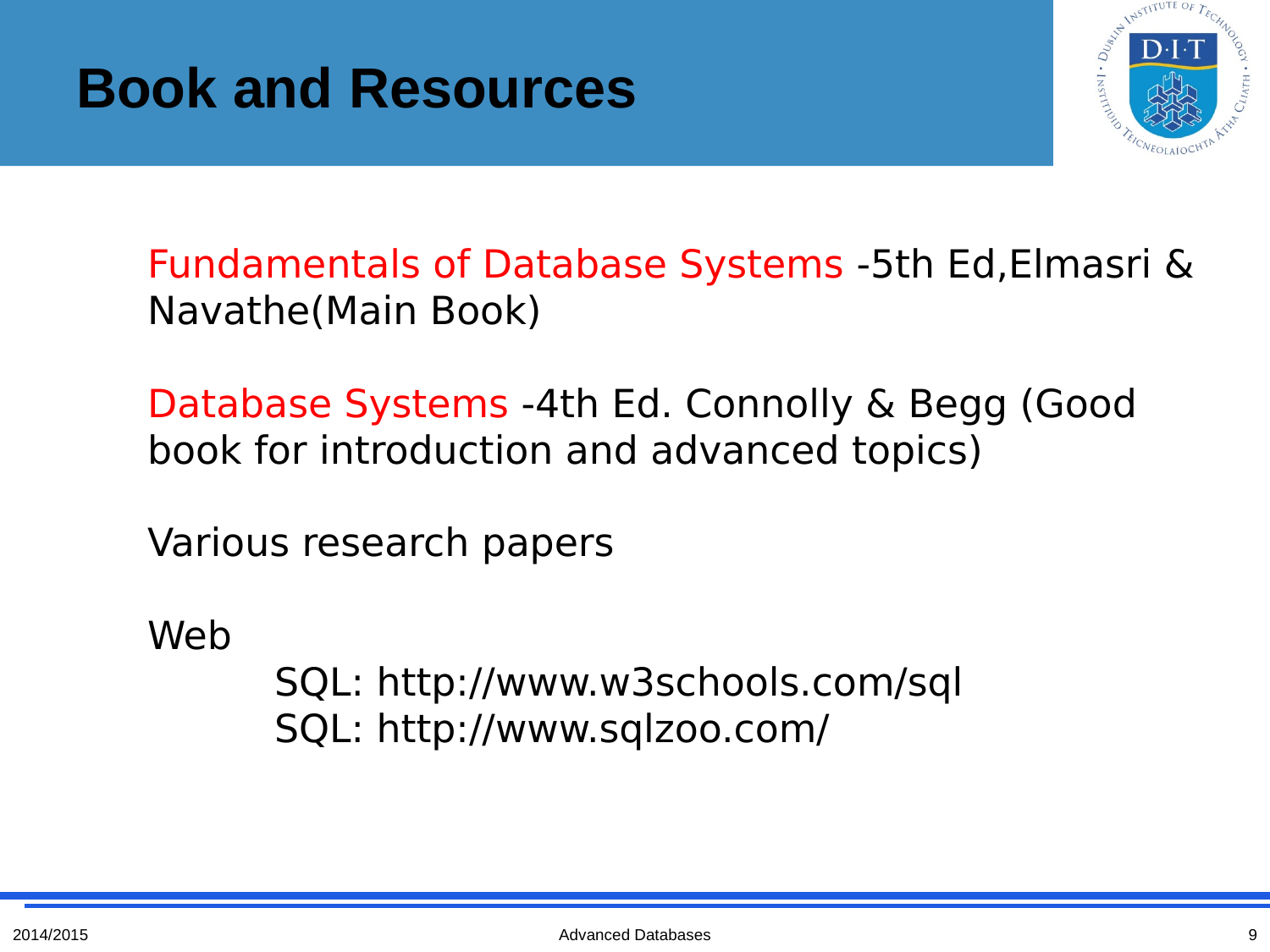

# Book and Resources

Fundamentals of Database Systems -5th Ed,Elmasri & Navathe(Main Book)

Database Systems -4th Ed. Connolly & Begg (Good book for introduction and advanced topics)

Various research papers

Web
	SQL: http://www.w3schools.com/sql
	SQL: http://www.sqlzoo.com/

2014/2015
Advanced Databases
9